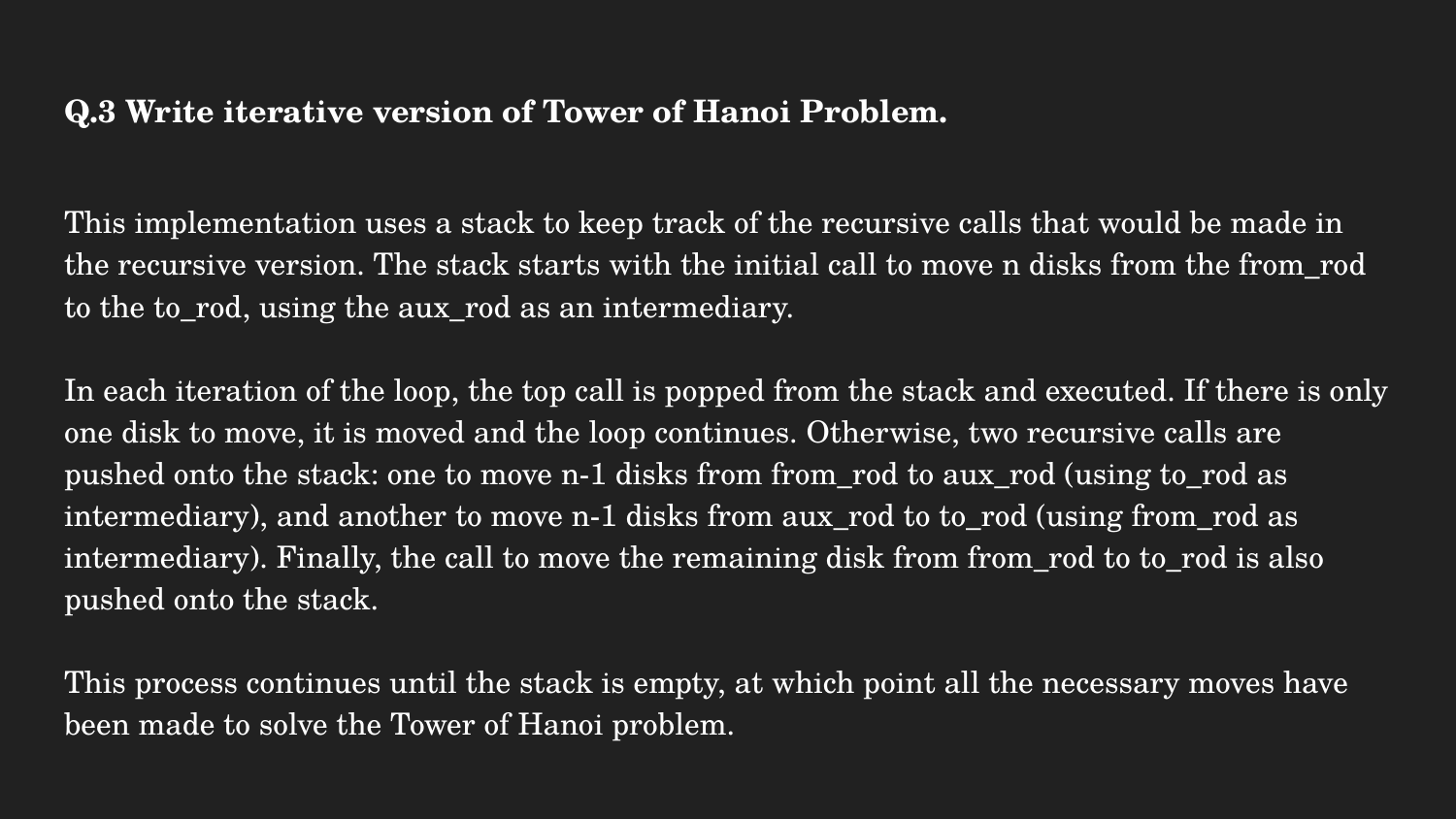

# Q.3 Write iterative version of Tower of Hanoi Problem.

This implementation uses a stack to keep track of the recursive calls that would be made in the recursive version. The stack starts with the initial call to move n disks from the from_rod to the to_rod, using the aux_rod as an intermediary.

In each iteration of the loop, the top call is popped from the stack and executed. If there is only one disk to move, it is moved and the loop continues. Otherwise, two recursive calls are pushed onto the stack: one to move n-1 disks from from_rod to aux_rod (using to_rod as intermediary), and another to move n-1 disks from aux_rod to to_rod (using from_rod as intermediary). Finally, the call to move the remaining disk from from_rod to to_rod is also pushed onto the stack.

This process continues until the stack is empty, at which point all the necessary moves have been made to solve the Tower of Hanoi problem.